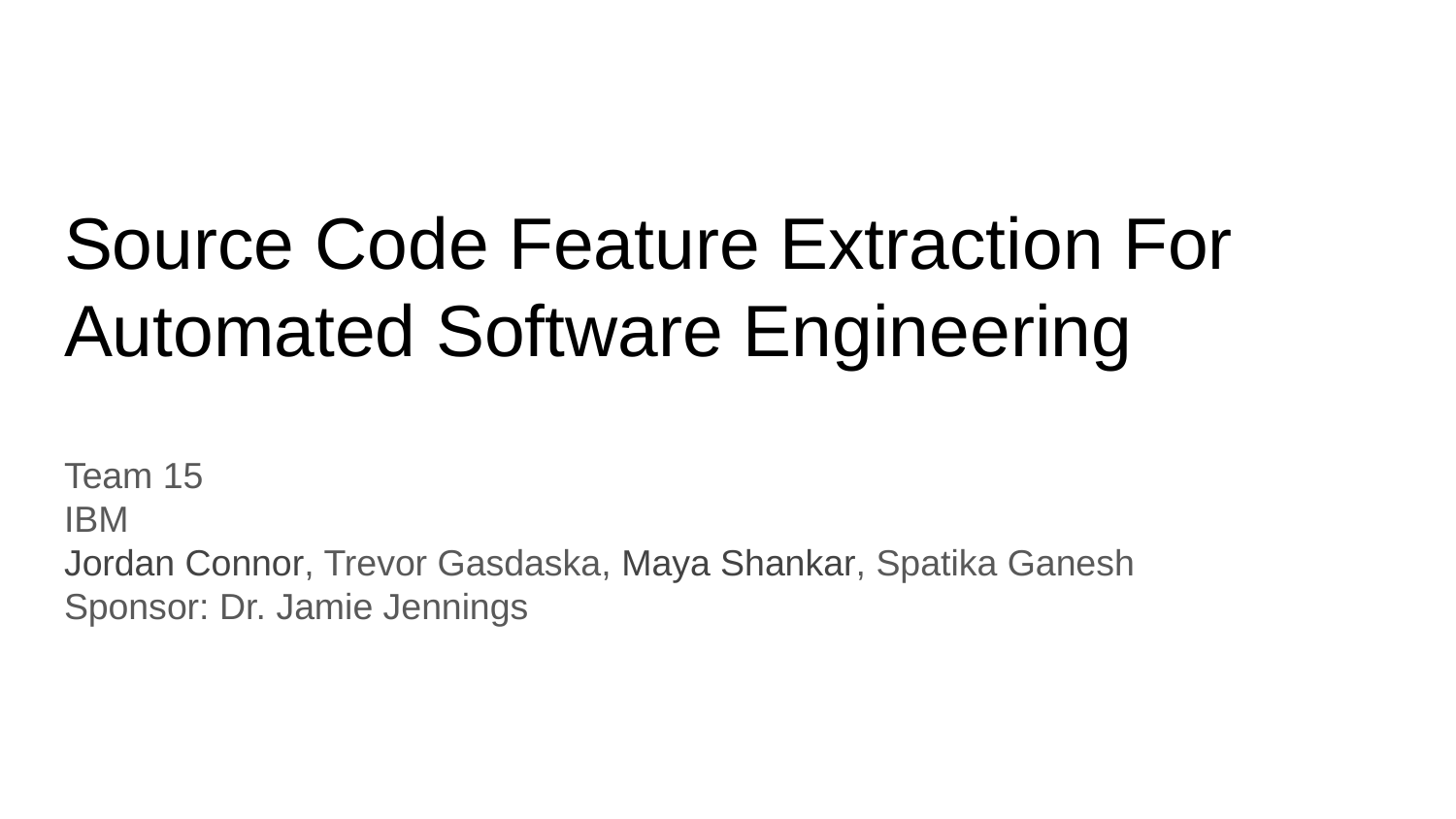

# Source Code Feature Extraction For Automated Software Engineering
Team 15
IBM
Jordan Connor, Trevor Gasdaska, Maya Shankar, Spatika Ganesh
Sponsor: Dr. Jamie Jennings